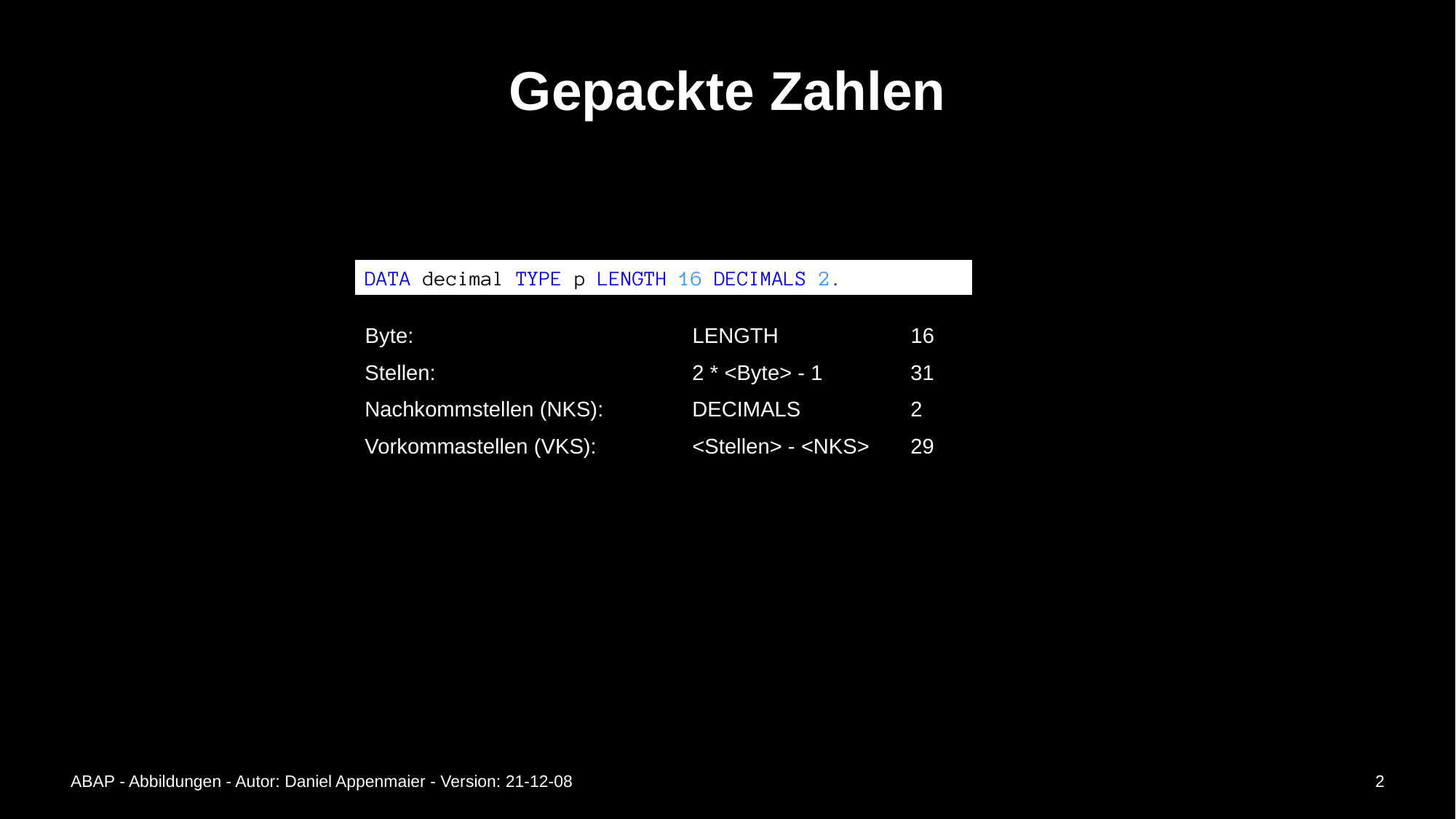

# Gepackte Zahlen
DATA decimal TYPE p LENGTH 16 DECIMALS 2.
Byte:			LENGTH		16
Stellen:			2 * <Byte> - 1	31
Nachkommstellen (NKS):	DECIMALS		2
Vorkommastellen (VKS):	<Stellen> - <NKS>	29
ABAP - Abbildungen - Autor: Daniel Appenmaier - Version: 21-12-08
2